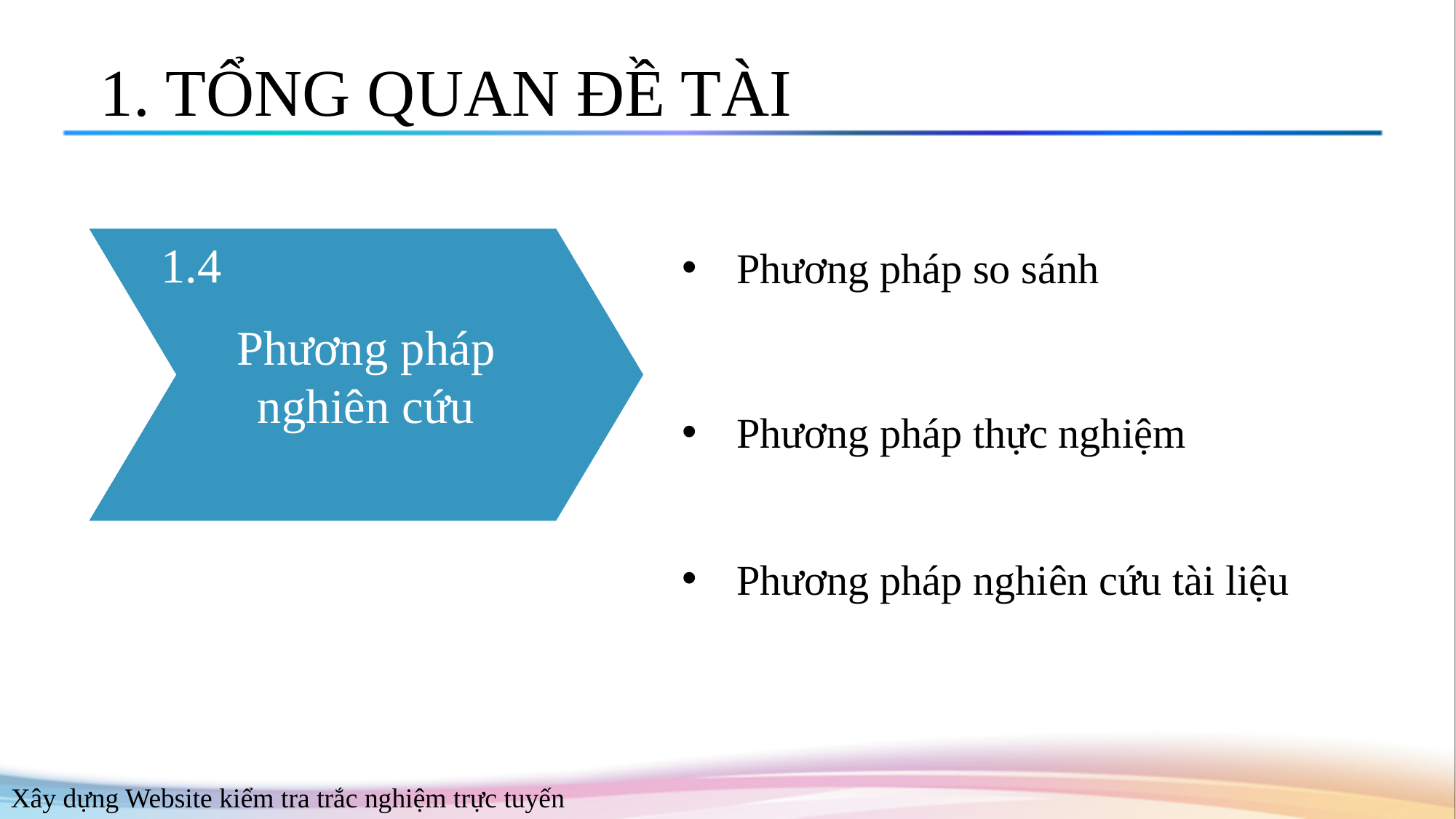

# 1. TỔNG QUAN ĐỀ TÀI
Phương pháp nghiên cứu
1.4
Phương pháp so sánh
Phương pháp thực nghiệm
Phương pháp nghiên cứu tài liệu
Xây dựng Website kiểm tra trắc nghiệm trực tuyến